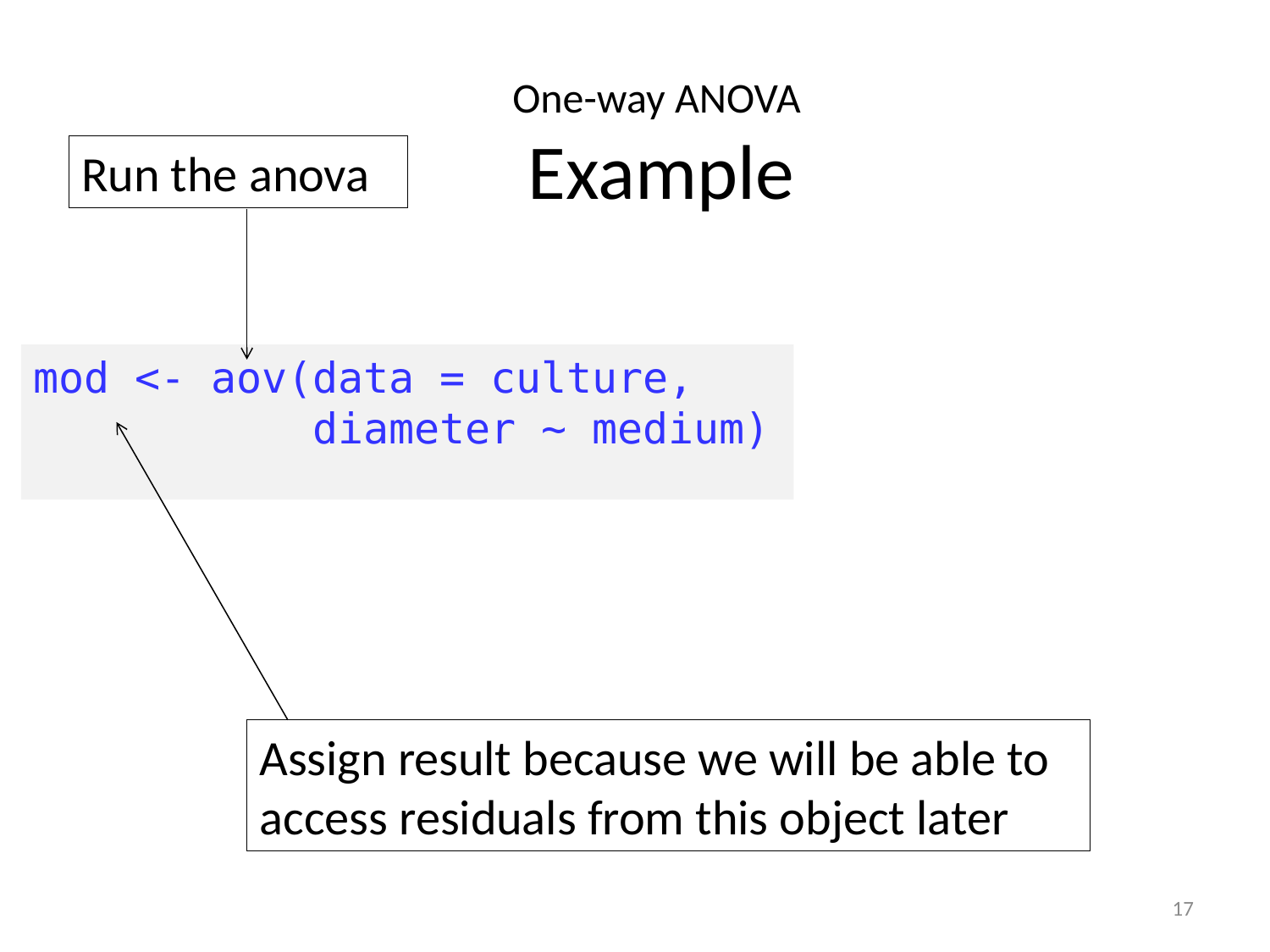

One-way ANOVA
Example
Run the anova
mod <- aov(data = culture,
           diameter ~ medium)
Assign result because we will be able to access residuals from this object later
17